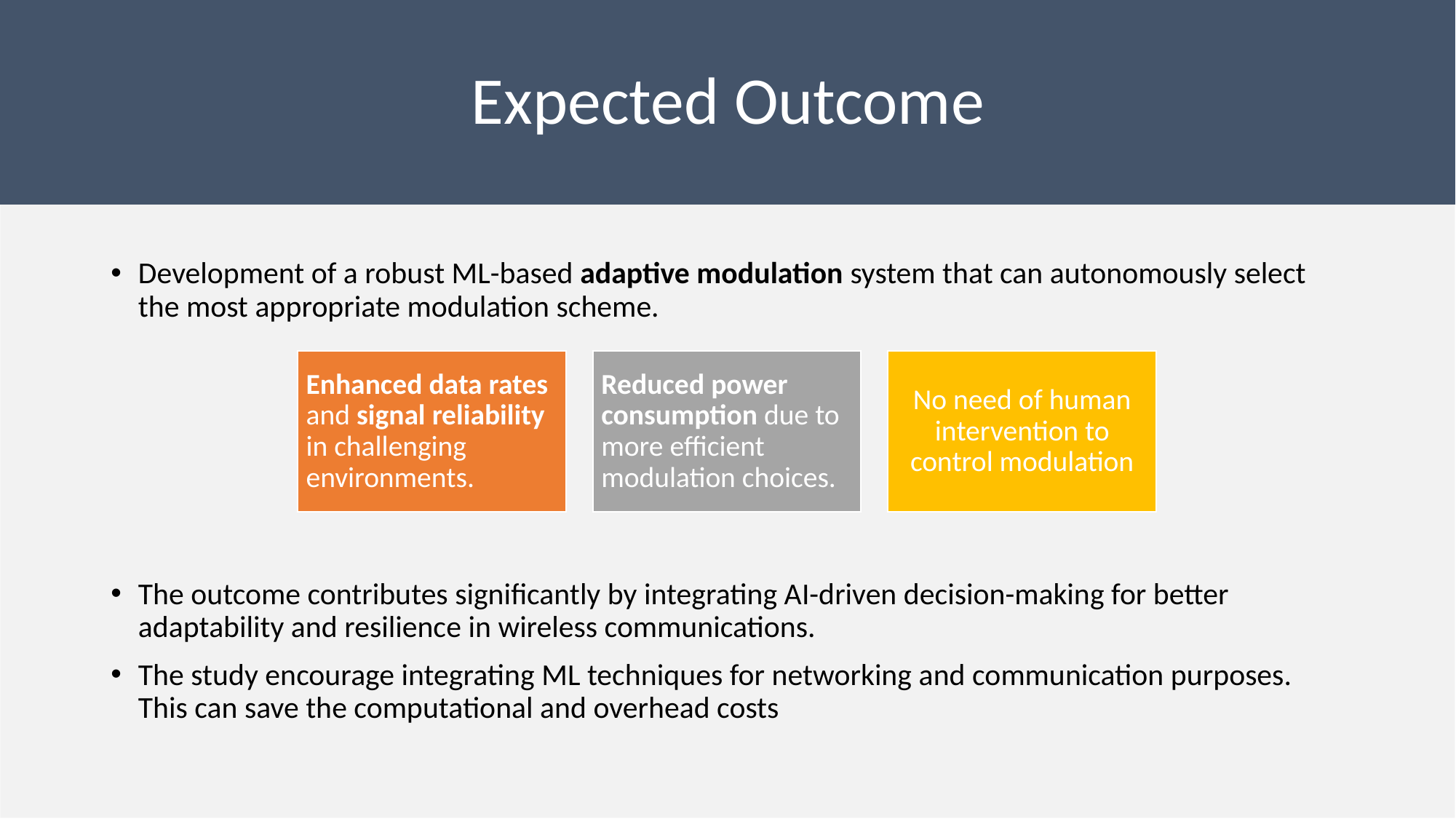

# Expected Outcome

Development of a robust ML-based adaptive modulation system that can autonomously select the most appropriate modulation scheme.

The outcome contributes significantly by integrating AI-driven decision-making for better adaptability and resilience in wireless communications.
The study encourage integrating ML techniques for networking and communication purposes. This can save the computational and overhead costs

Enhanced data rates and signal reliability in challenging environments.
Reduced power consumption due to more efficient modulation choices.
No need of human intervention to control modulation
8